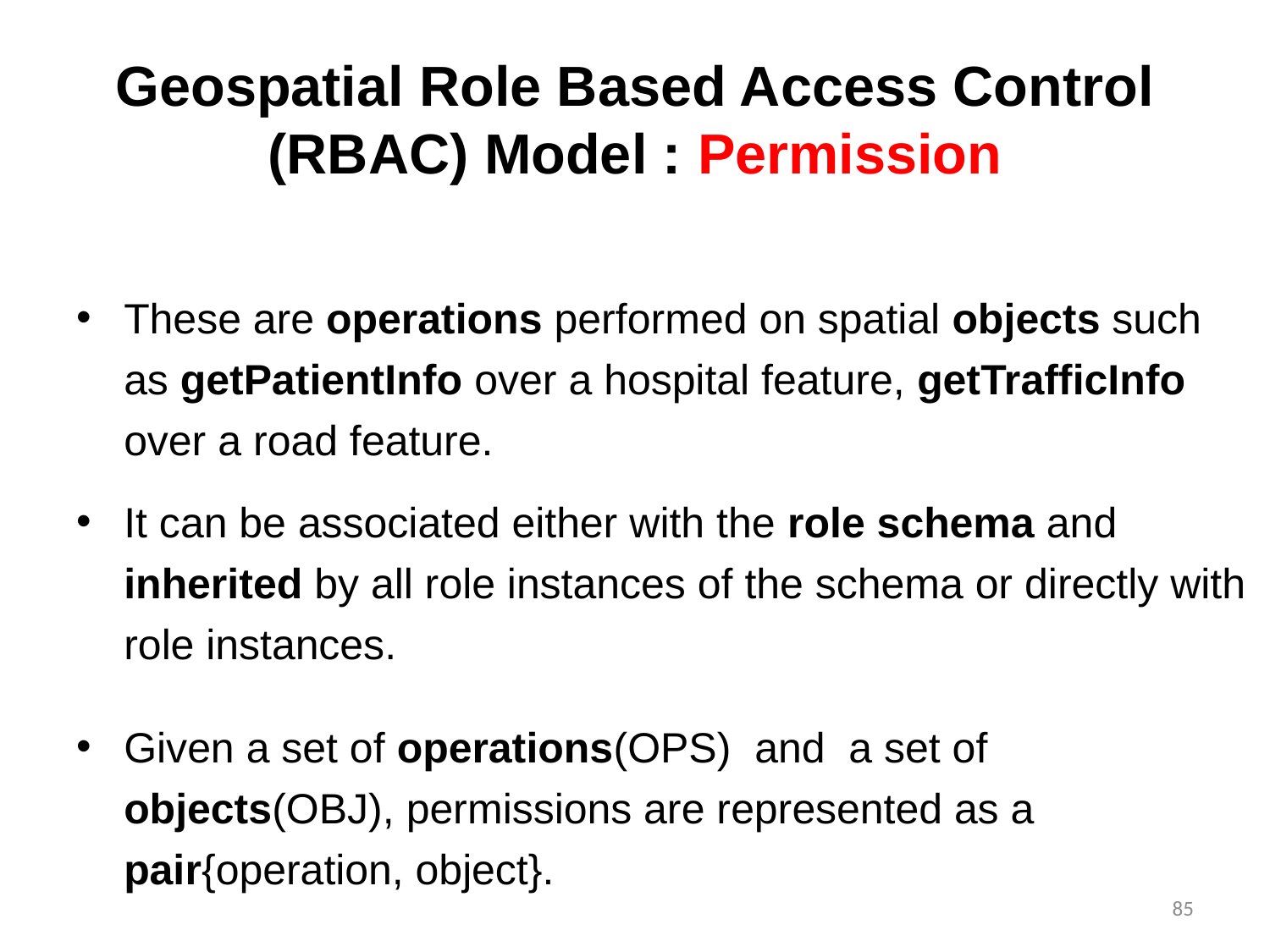

# Geospatial Role Based Access Control (RBAC) Model : Permission
These are operations performed on spatial objects such as getPatientInfo over a hospital feature, getTrafficInfo over a road feature.
It can be associated either with the role schema and inherited by all role instances of the schema or directly with role instances.
Given a set of operations(OPS)  and  a set of objects(OBJ), permissions are represented as a pair{operation, object}.
85